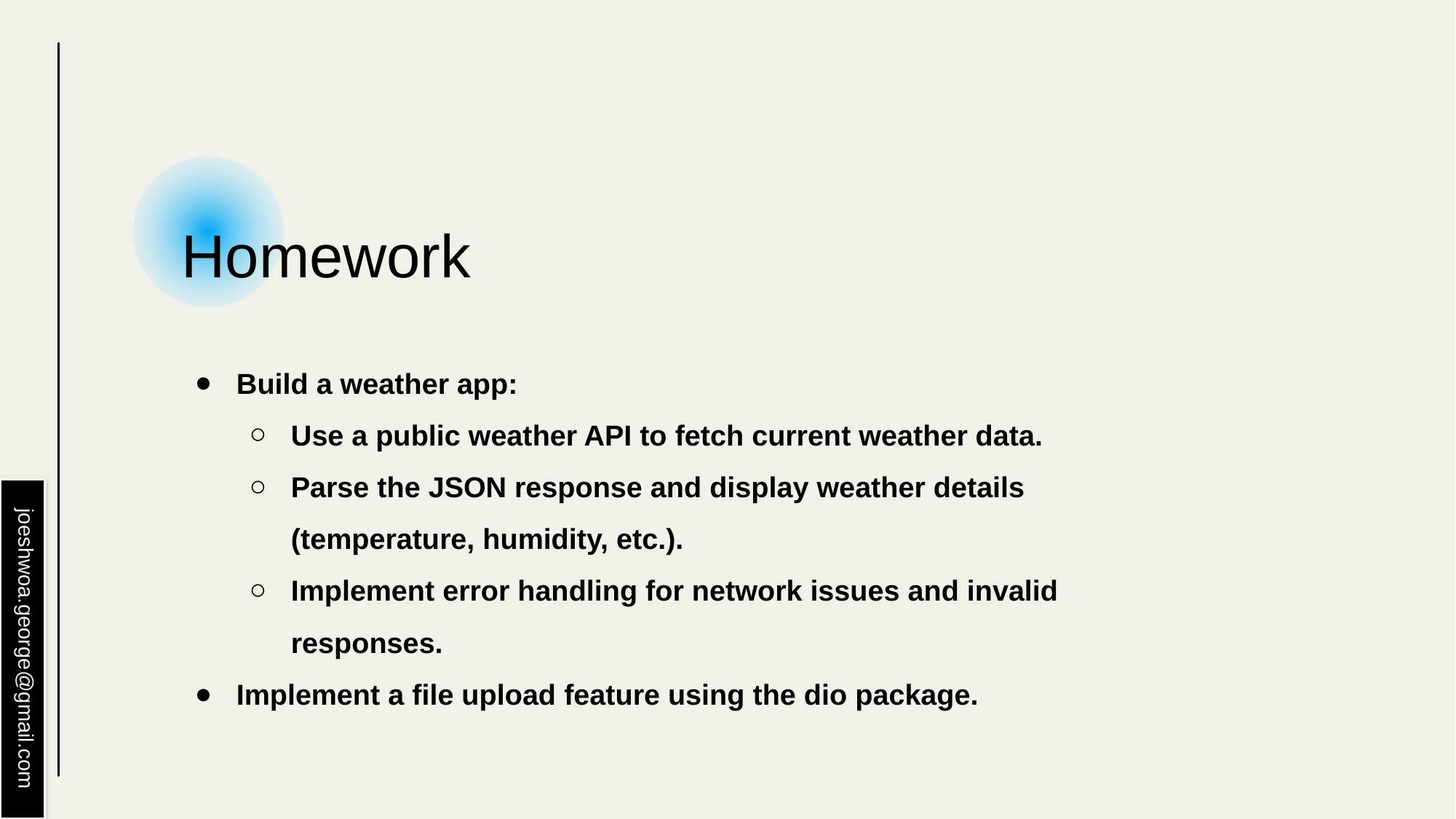

# Homework
Build a weather app:
Use a public weather API to fetch current weather data.
Parse the JSON response and display weather details (temperature, humidity, etc.).
Implement error handling for network issues and invalid responses.
Implement a file upload feature using the dio package.
joeshwoa.george@gmail.com